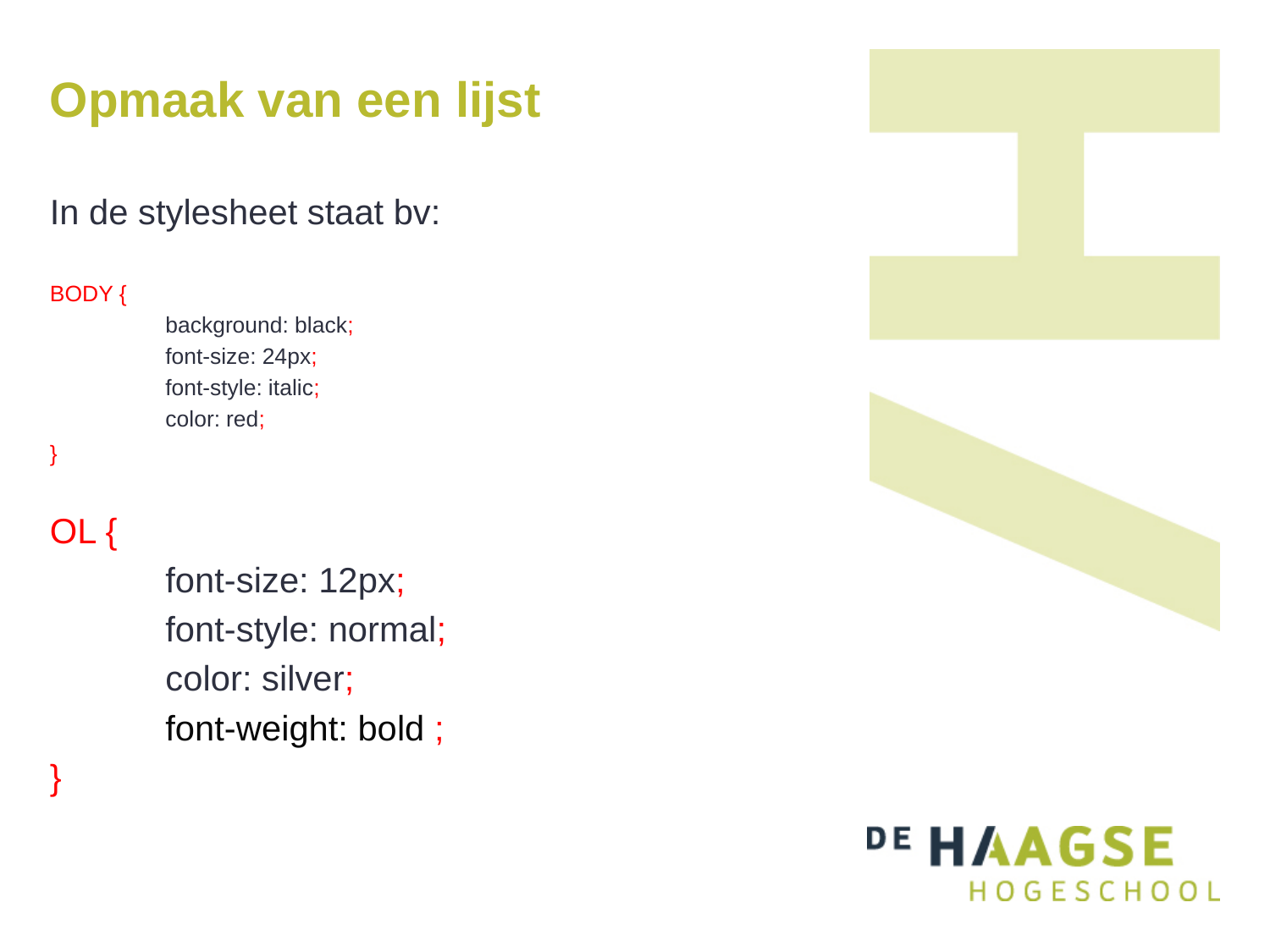

# Opmaak van een lijst
In de stylesheet staat bv:
BODY {
	background: black;
	font-size: 24px;
	font-style: italic;
	color: red;
}
OL {
	font-size: 12px;
	font-style: normal;
	color: silver;
	font-weight: bold ;
}